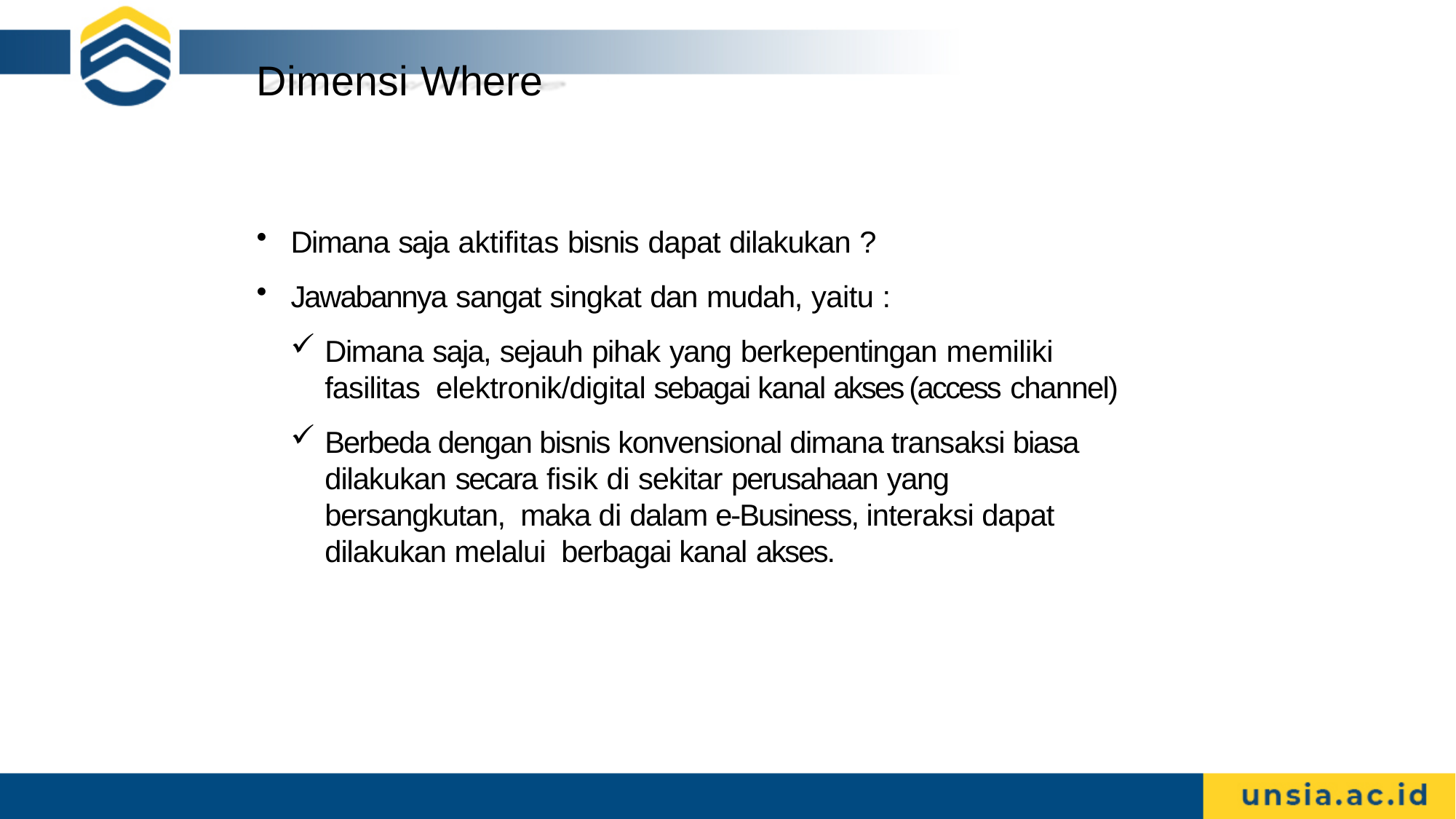

# Dimensi Where
Dimana saja aktifitas bisnis dapat dilakukan ?
Jawabannya sangat singkat dan mudah, yaitu :
Dimana saja, sejauh pihak yang berkepentingan memiliki fasilitas  elektronik/digital sebagai kanal akses (access channel)
Berbeda dengan bisnis konvensional dimana transaksi biasa  dilakukan secara fisik di sekitar perusahaan yang bersangkutan,  maka di dalam e-Business, interaksi dapat dilakukan melalui  berbagai kanal akses.